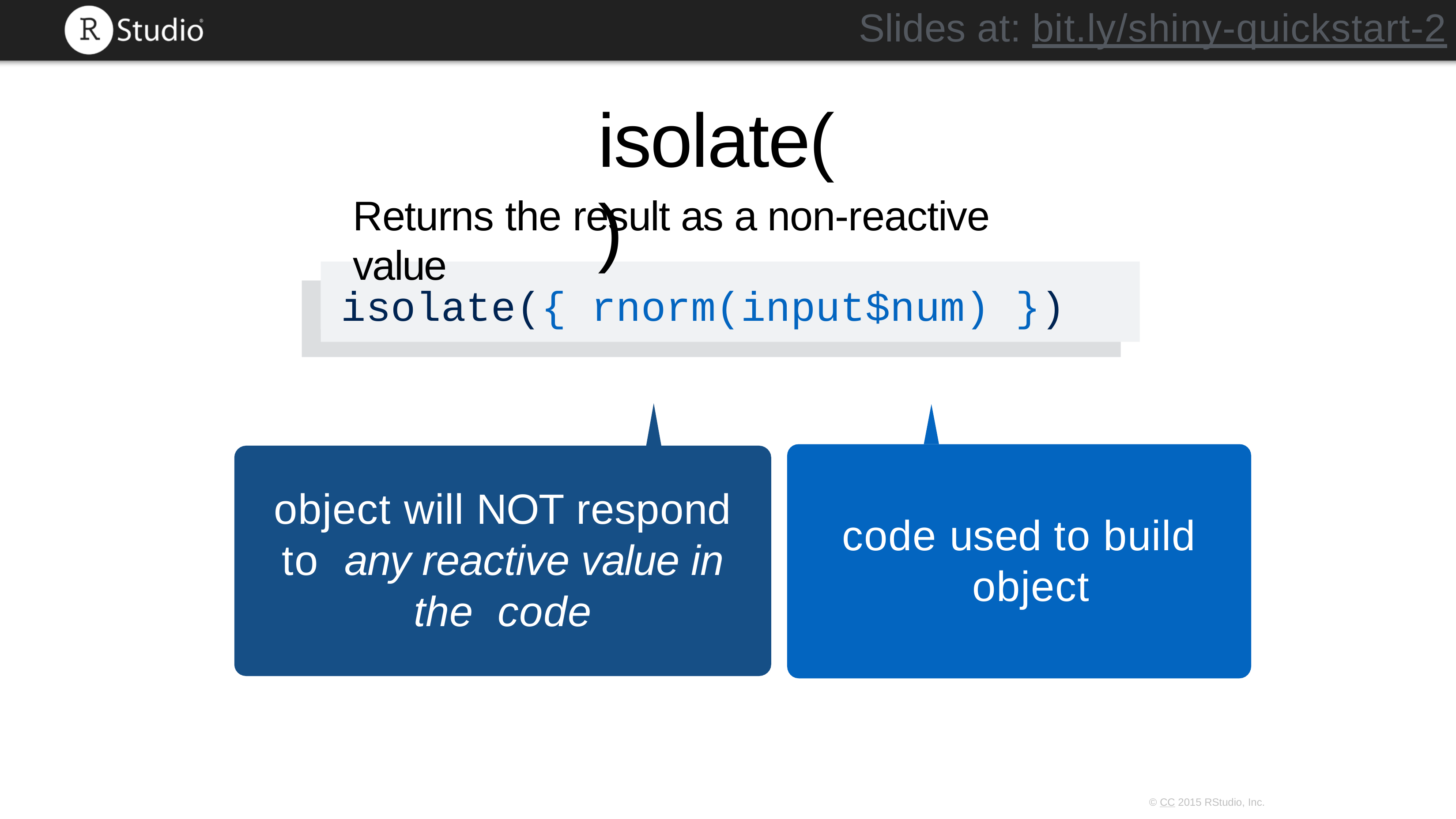

Slides at: bit.ly/shiny-quickstart-2

# isolate()
Returns the result as a non-reactive value

isolate({ rnorm(input$num) })

object will NOT respond to  any reactive value in the  code
code used to build  object
© CC 2015 RStudio, Inc.